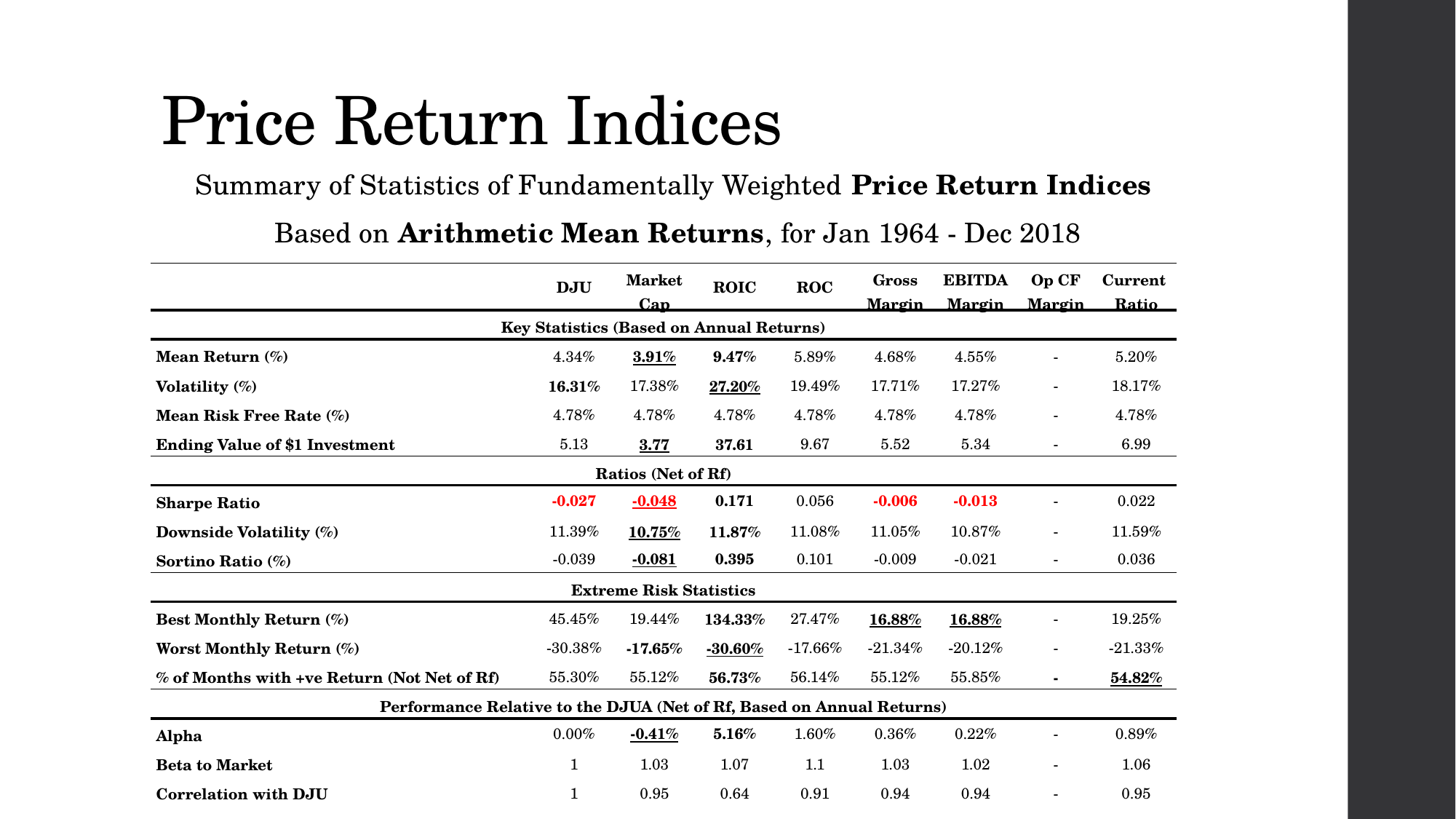

# Price Return Indices
Summary of Statistics of Fundamentally Weighted Price Return Indices
Based on Arithmetic Mean Returns, for Jan 1964 - Dec 2018
|  | DJU | Market Cap | ROIC | ROC | Gross Margin | EBITDA Margin | Op CF Margin | Current Ratio |
| --- | --- | --- | --- | --- | --- | --- | --- | --- |
| Key Statistics (Based on Annual Returns) |  |  |  |  |  |  |  |  |
| Mean Return (%) | 4.34% | 3.91% | 9.47% | 5.89% | 4.68% | 4.55% | - | 5.20% |
| Volatility (%) | 16.31% | 17.38% | 27.20% | 19.49% | 17.71% | 17.27% | - | 18.17% |
| Mean Risk Free Rate (%) | 4.78% | 4.78% | 4.78% | 4.78% | 4.78% | 4.78% | - | 4.78% |
| Ending Value of $1 Investment | 5.13 | 3.77 | 37.61 | 9.67 | 5.52 | 5.34 | - | 6.99 |
| Ratios (Net of Rf) |  |  |  |  |  |  |  |  |
| Sharpe Ratio | -0.027 | -0.048 | 0.171 | 0.056 | -0.006 | -0.013 | - | 0.022 |
| Downside Volatility (%) | 11.39% | 10.75% | 11.87% | 11.08% | 11.05% | 10.87% | - | 11.59% |
| Sortino Ratio (%) | -0.039 | -0.081 | 0.395 | 0.101 | -0.009 | -0.021 | - | 0.036 |
| Extreme Risk Statistics |  |  |  |  |  |  |  |  |
| Best Monthly Return (%) | 45.45% | 19.44% | 134.33% | 27.47% | 16.88% | 16.88% | - | 19.25% |
| Worst Monthly Return (%) | -30.38% | -17.65% | -30.60% | -17.66% | -21.34% | -20.12% | - | -21.33% |
| % of Months with +ve Return (Not Net of Rf) | 55.30% | 55.12% | 56.73% | 56.14% | 55.12% | 55.85% | - | 54.82% |
| Performance Relative to the DJUA (Net of Rf, Based on Annual Returns) |  |  |  |  |  |  |  |  |
| Alpha | 0.00% | -0.41% | 5.16% | 1.60% | 0.36% | 0.22% | - | 0.89% |
| Beta to Market | 1 | 1.03 | 1.07 | 1.1 | 1.03 | 1.02 | - | 1.06 |
| Correlation with DJU | 1 | 0.95 | 0.64 | 0.91 | 0.94 | 0.94 | - | 0.95 |